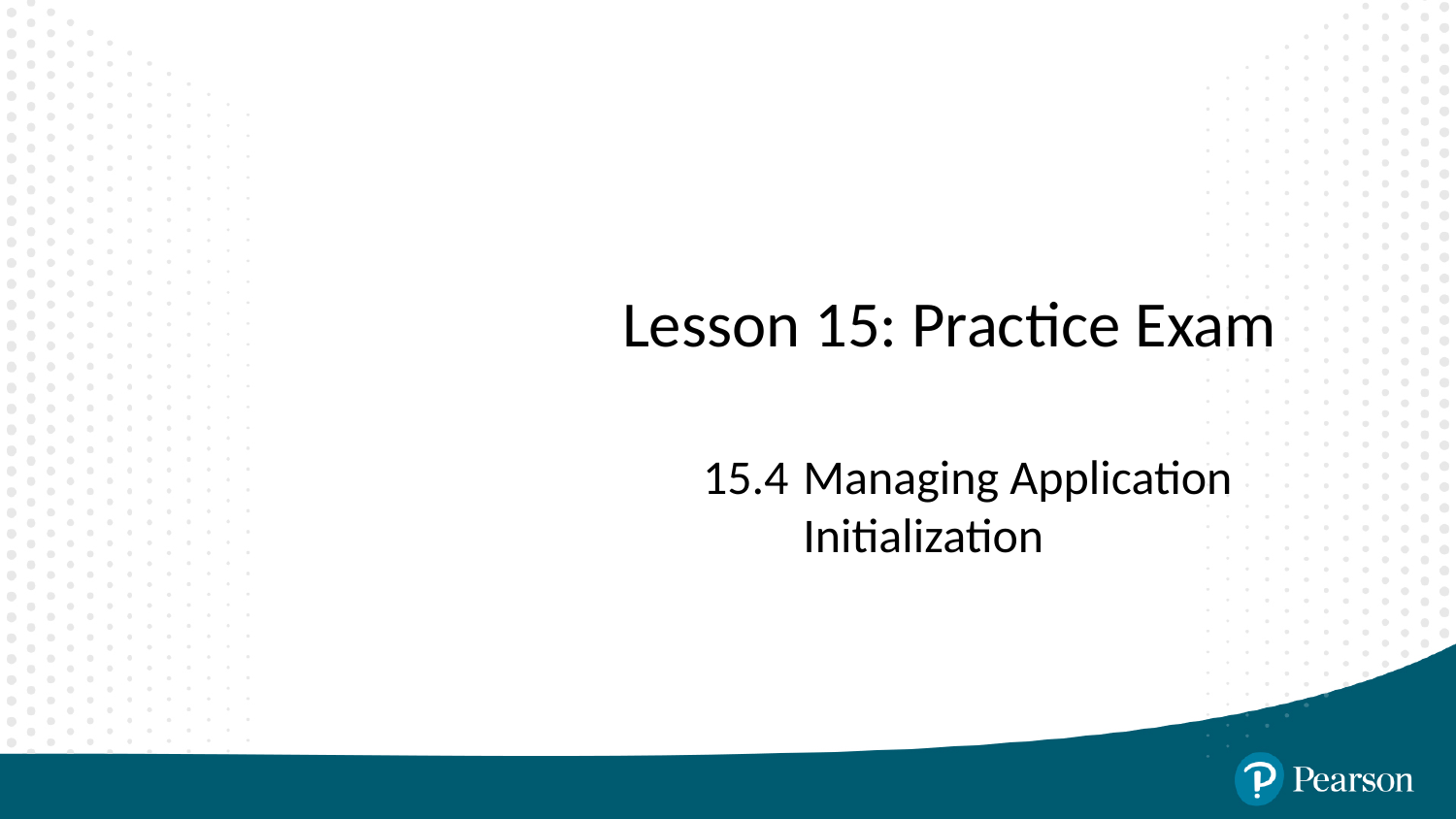

# Lesson 15: Practice Exam
15.4	Managing Application Initialization